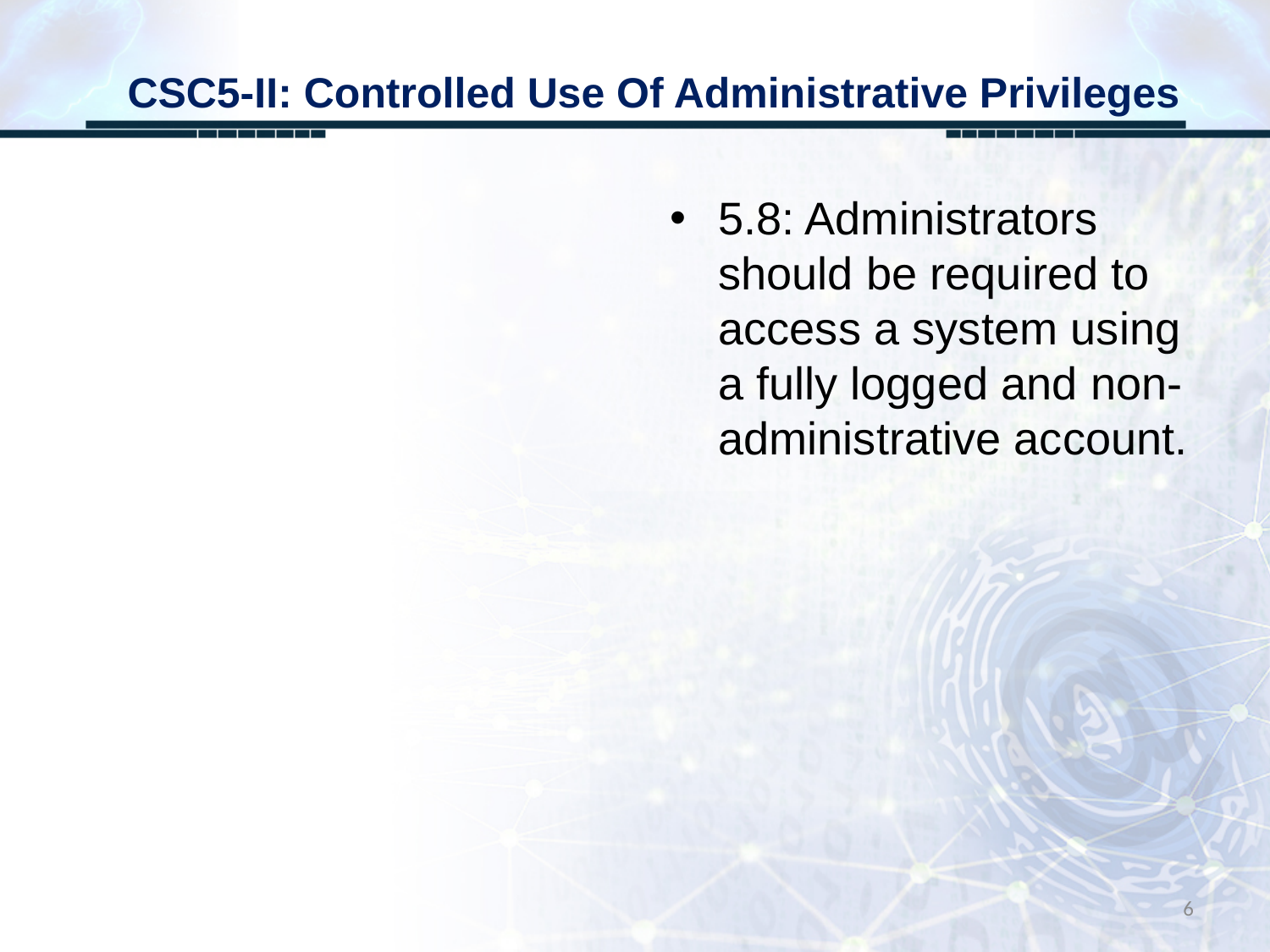

# CSC5-II: Controlled Use Of Administrative Privileges
5.8: Administrators should be required to access a system using a fully logged and non-administrative account.
6